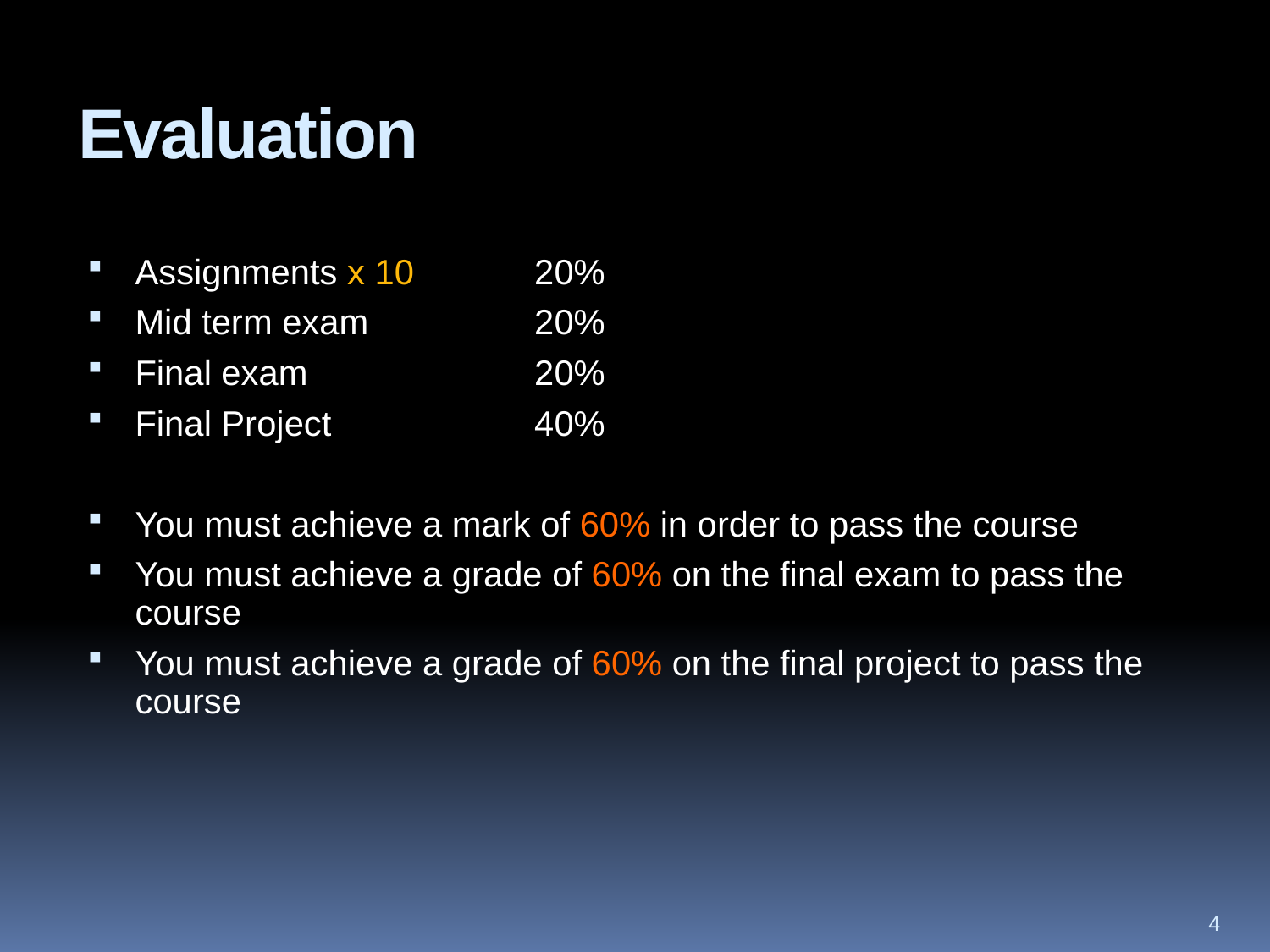

# Evaluation
Assignments x 10	20%
Mid term exam	20%
Final exam	20%
Final Project	40%

You must achieve a mark of 60% in order to pass the course
You must achieve a grade of 60% on the final exam to pass the course
You must achieve a grade of 60% on the final project to pass the course

4